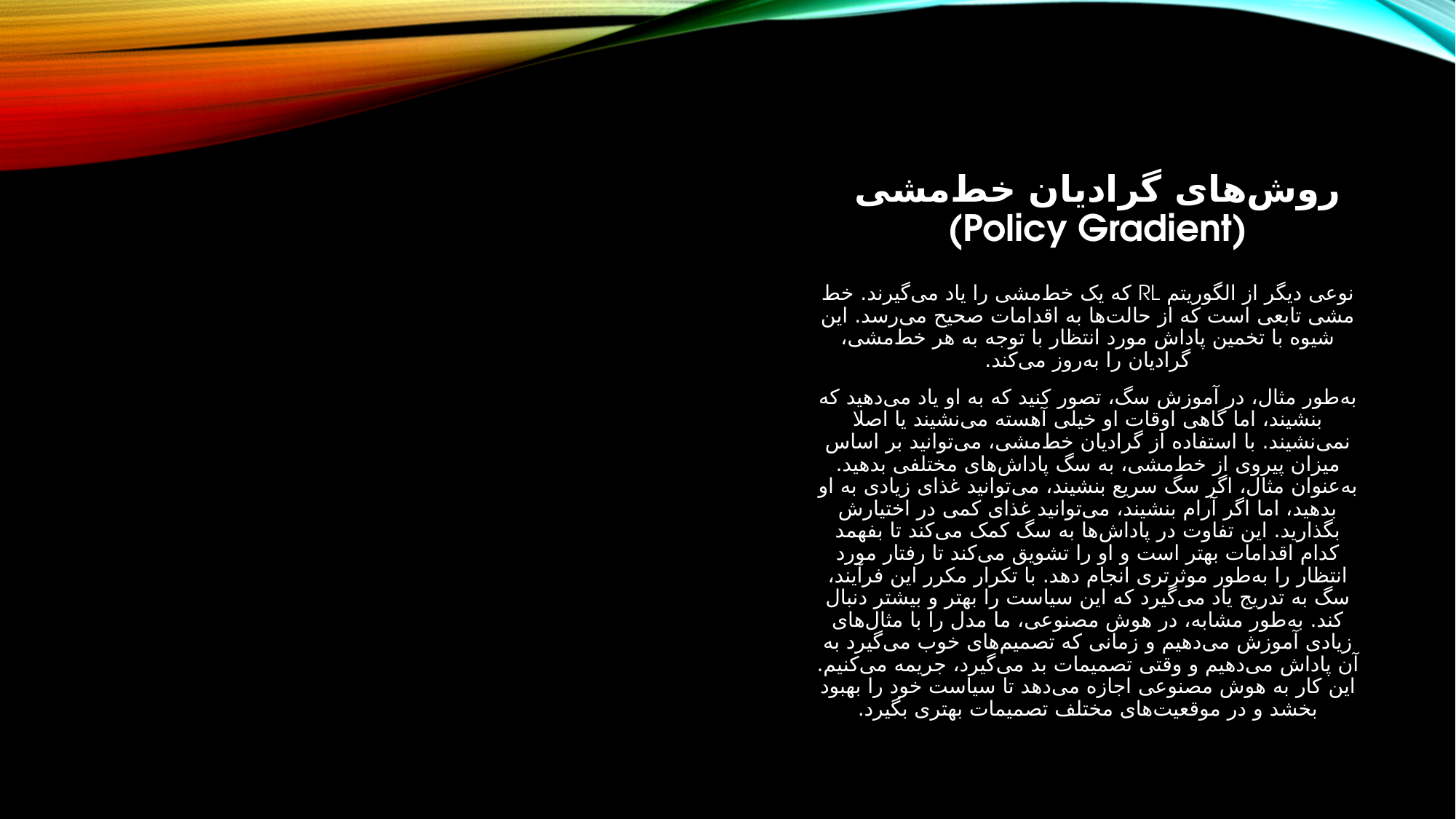

روش‌های گرادیان خط‌مشی (Policy Gradient)
نوعی دیگر از الگوریتم RL که یک خط‌مشی را یاد می‌گیرند. خط‌ مشی تابعی است که از حالت‌ها به اقدامات صحیح می‌رسد. این شیوه با تخمین پاداش مورد انتظار با توجه به هر خط‌مشی، گرادیان را به‌روز می‌کند.
به‌طور مثال، در آموزش سگ، تصور کنید که به او یاد می‌دهید که بنشیند، اما گاهی اوقات او خیلی آهسته می‌نشیند یا اصلا نمی‌نشیند. با استفاده از گرادیان خط‌مشی، می‌توانید بر اساس میزان پیروی از خط‌مشی، به سگ پاداش‌های مختلفی بدهید. به‌عنوان مثال، اگر سگ سریع بنشیند، می‌توانید غذای زیادی به او بدهید، اما اگر آرام بنشیند، می‌توانید غذای کمی در اختیارش بگذارید. این تفاوت در پاداش‌ها به سگ کمک می‌کند تا بفهمد کدام اقدامات بهتر است و او را تشویق می‌کند تا رفتار مورد انتظار را به‌طور موثرتری انجام دهد. با تکرار مکرر این فرآیند، سگ به تدریج یاد می‌گیرد که این سیاست را بهتر و بیشتر دنبال کند. به‌طور مشابه، در هوش مصنوعی، ما مدل را با مثال‌های زیادی آموزش می‌دهیم و زمانی که تصمیم‌های خوب می‌گیرد به آن پاداش می‌دهیم و وقتی تصمیمات بد می‌گیرد، جریمه می‌کنیم. این کار به هوش مصنوعی اجازه می‌دهد تا سیاست خود را بهبود بخشد و در موقعیت‌های مختلف تصمیمات بهتری بگیرد.